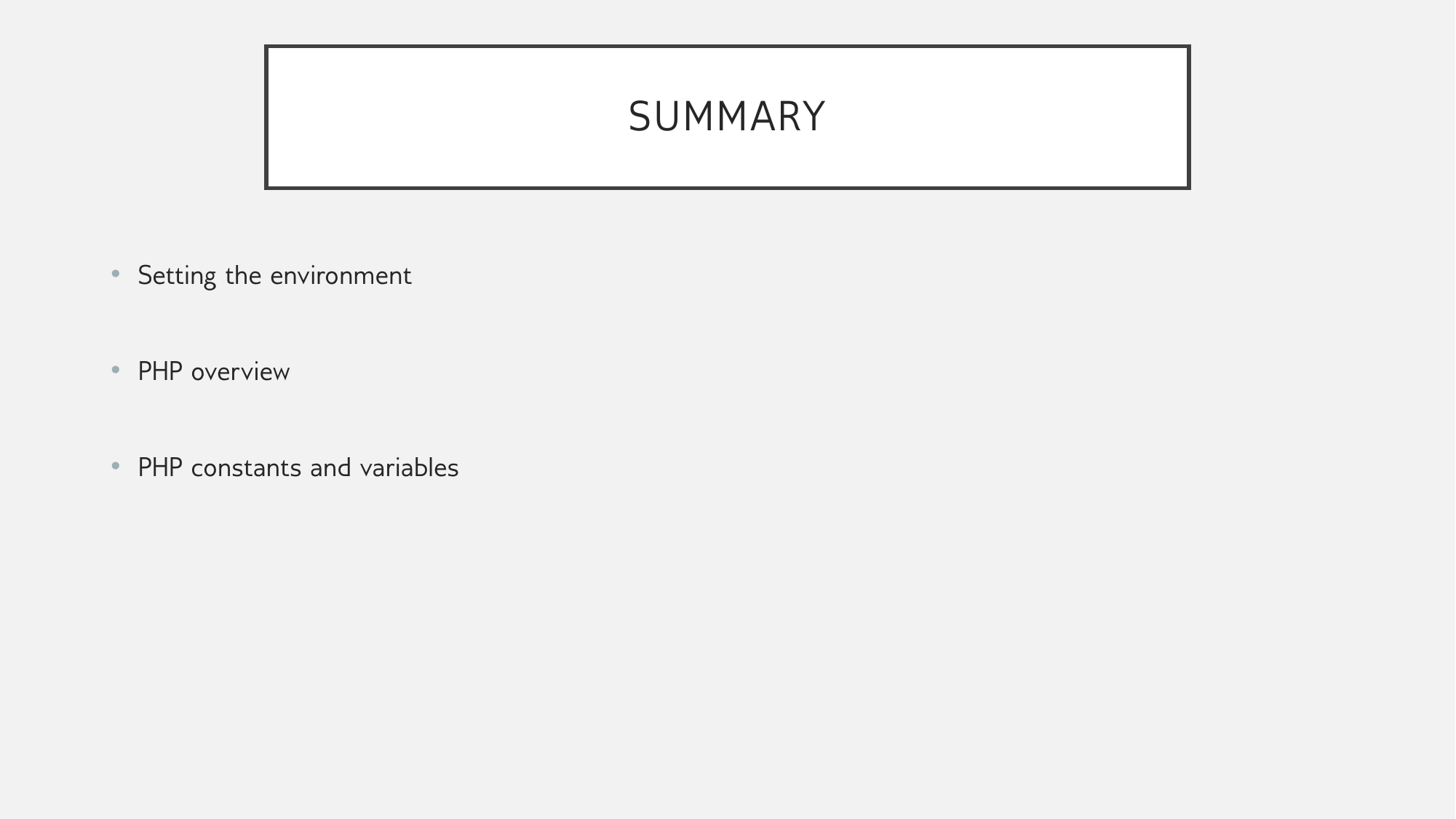

# Summary

Setting the environment

PHP overview

PHP constants and variables